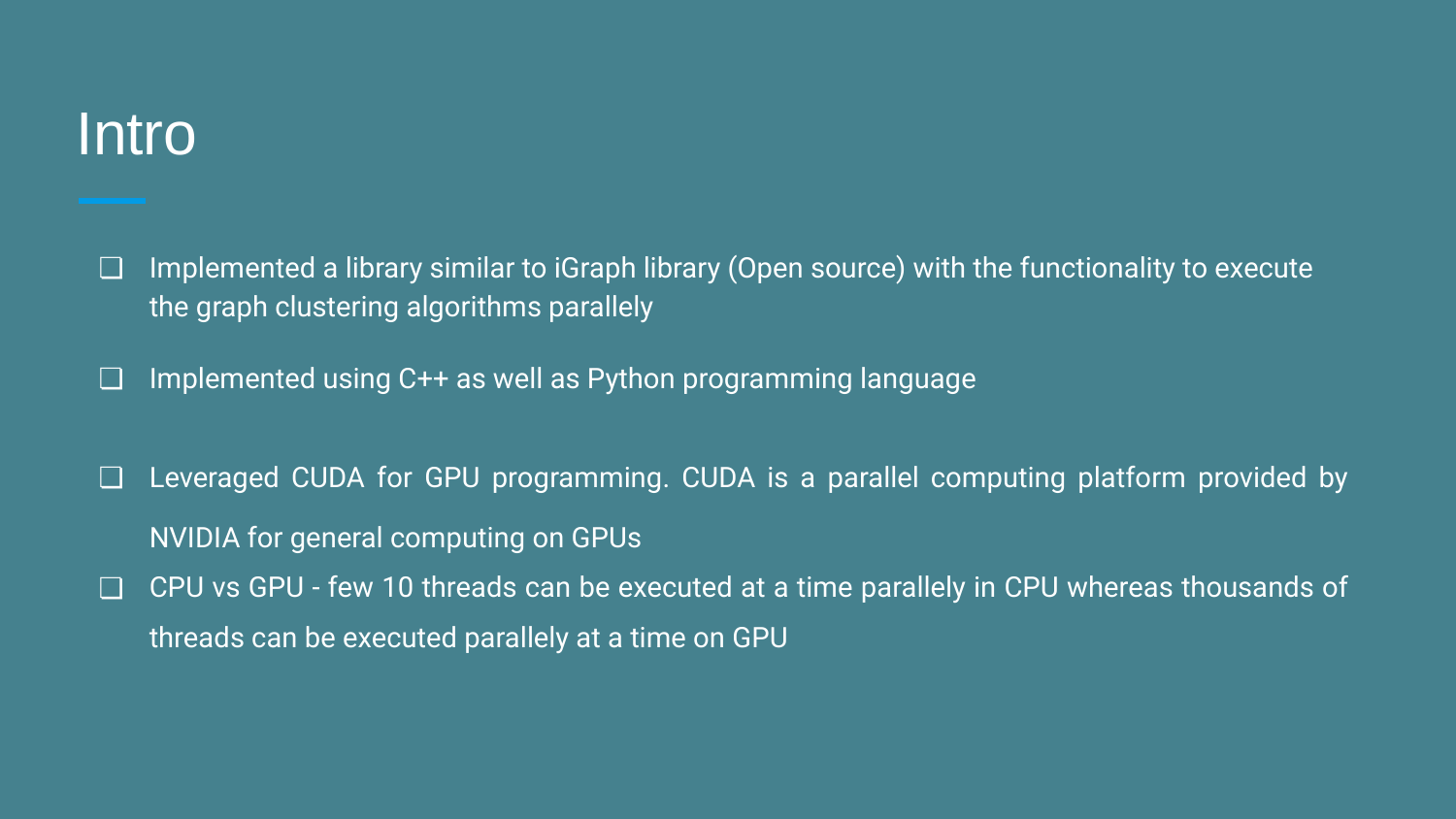

# Intro
Implemented a library similar to iGraph library (Open source) with the functionality to execute the graph clustering algorithms parallely
Implemented using C++ as well as Python programming language
Leveraged CUDA for GPU programming. CUDA is a parallel computing platform provided by NVIDIA for general computing on GPUs
CPU vs GPU - few 10 threads can be executed at a time parallely in CPU whereas thousands of threads can be executed parallely at a time on GPU